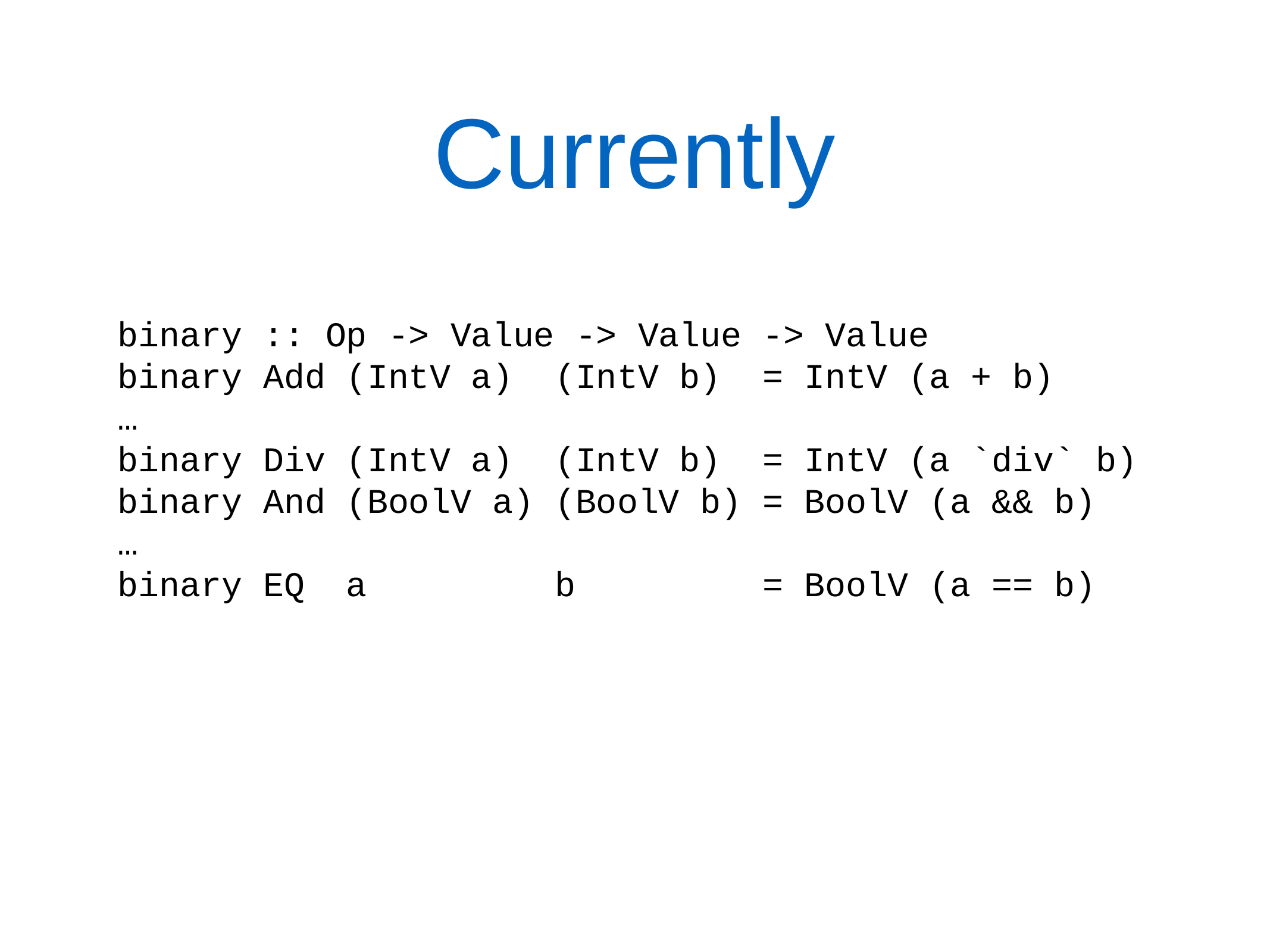

# Currently
binary :: Op -> Value -> Value -> Value
binary Add (IntV a)  (IntV b)  = IntV (a + b)
…
binary Div (IntV a)  (IntV b)  = IntV (a `div` b)
binary And (BoolV a) (BoolV b) = BoolV (a && b)
…
binary EQ  a         b         = BoolV (a == b)